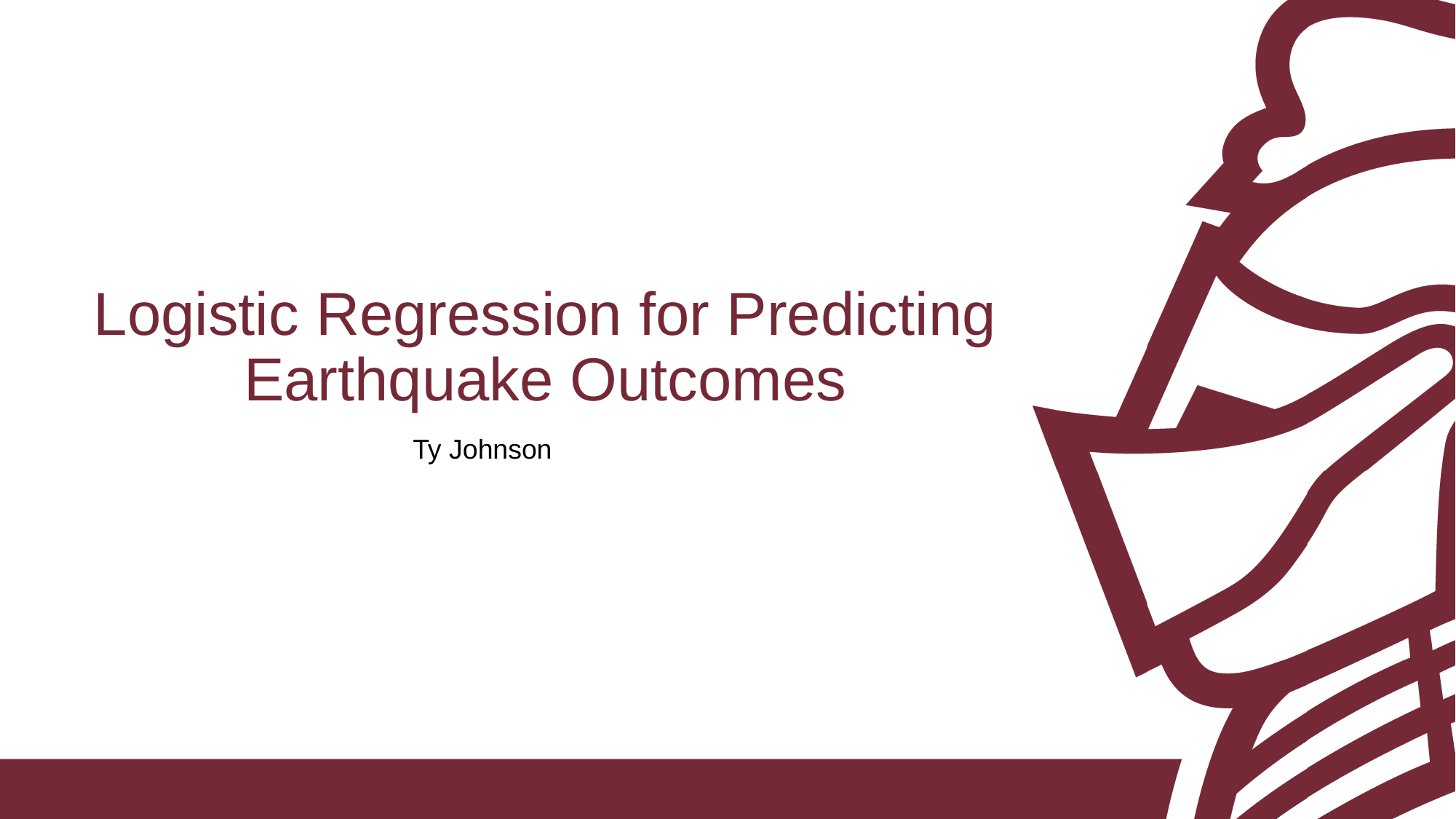

# Logistic Regression for Predicting Earthquake Outcomes
Ty Johnson